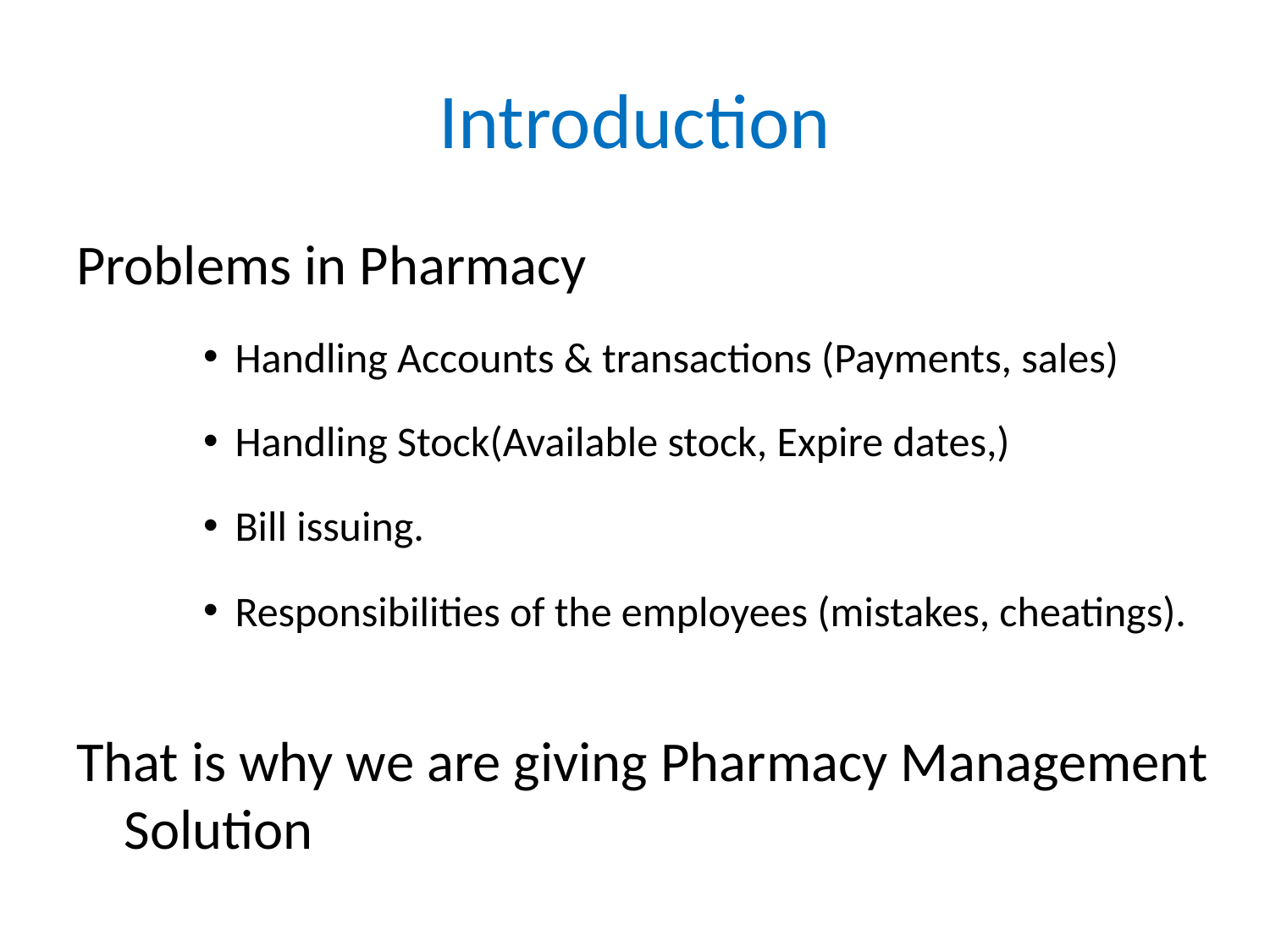

# Introduction
Problems in Pharmacy
Handling Accounts & transactions (Payments, sales)
Handling Stock(Available stock, Expire dates,)
Bill issuing.
Responsibilities of the employees (mistakes, cheatings).

That is why we are giving Pharmacy Management Solution